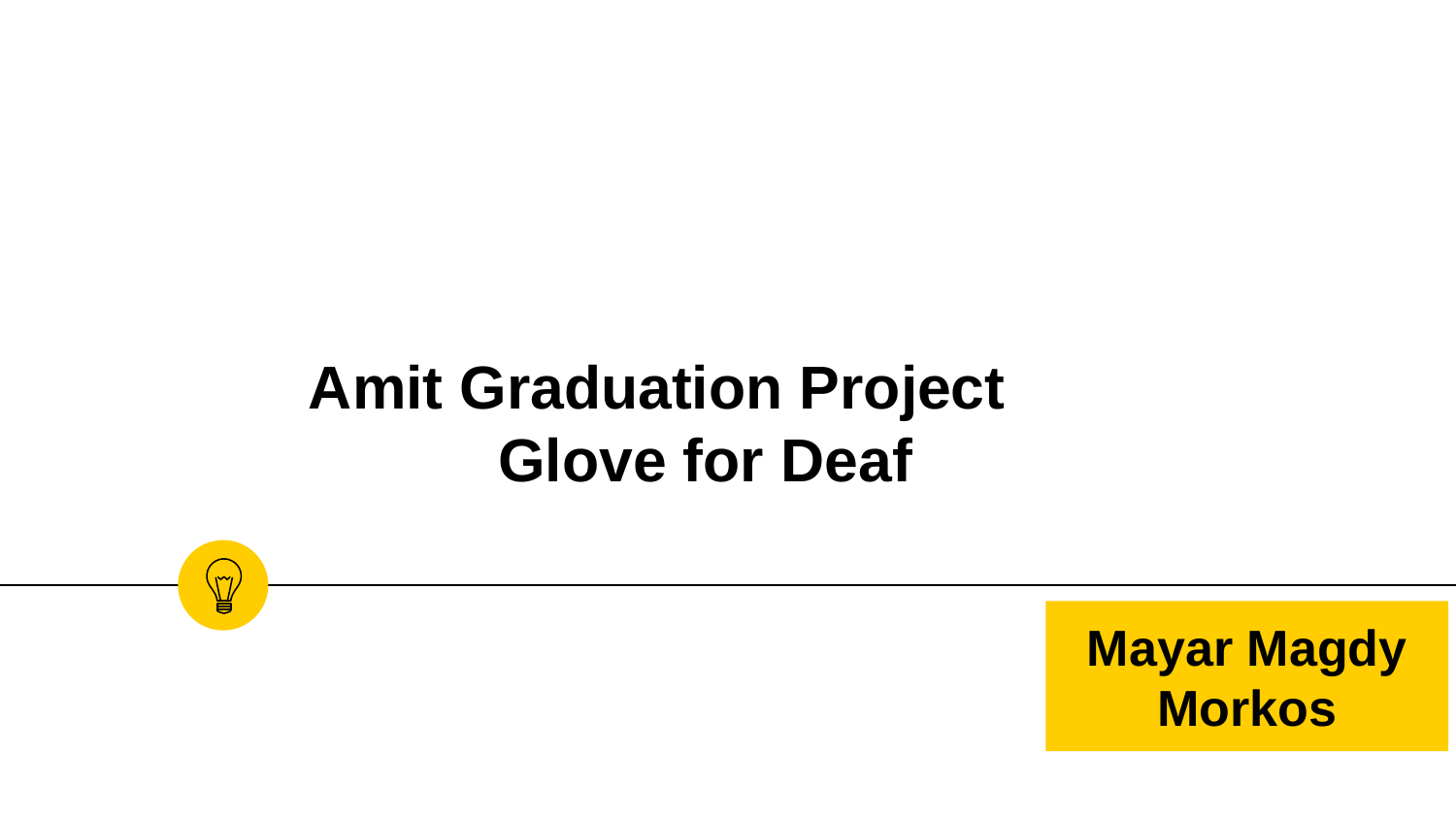

# Amit Graduation Project
Glove for Deaf

Mayar Magdy Morkos